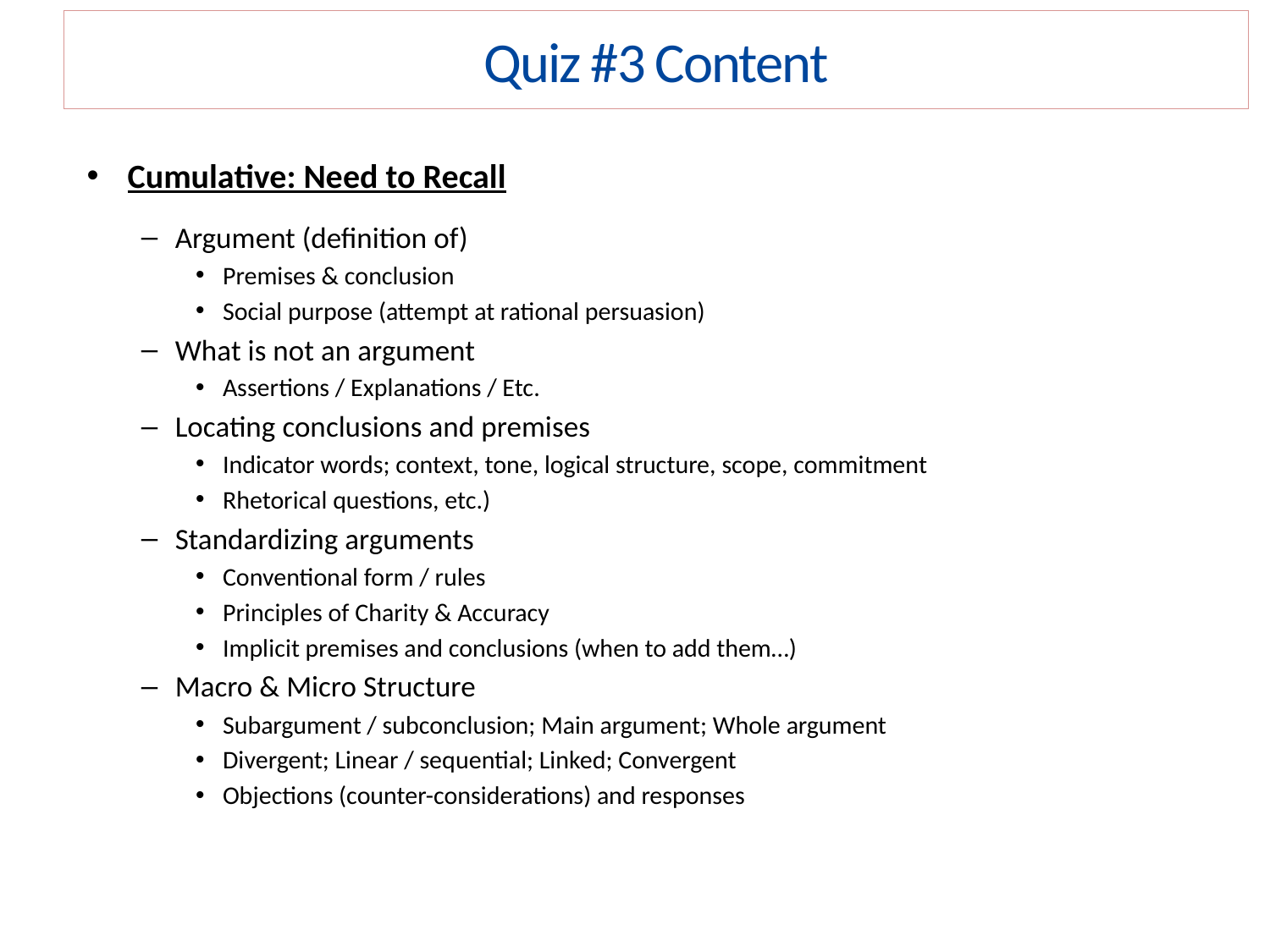

Quiz #3 Content
Cumulative: Need to Recall

Argument (definition of)
Premises & conclusion
Social purpose (attempt at rational persuasion)
What is not an argument
Assertions / Explanations / Etc.
Locating conclusions and premises
Indicator words; context, tone, logical structure, scope, commitment
Rhetorical questions, etc.)
Standardizing arguments
Conventional form / rules
Principles of Charity & Accuracy
Implicit premises and conclusions (when to add them…)
Macro & Micro Structure
Subargument / subconclusion; Main argument; Whole argument
Divergent; Linear / sequential; Linked; Convergent
Objections (counter-considerations) and responses